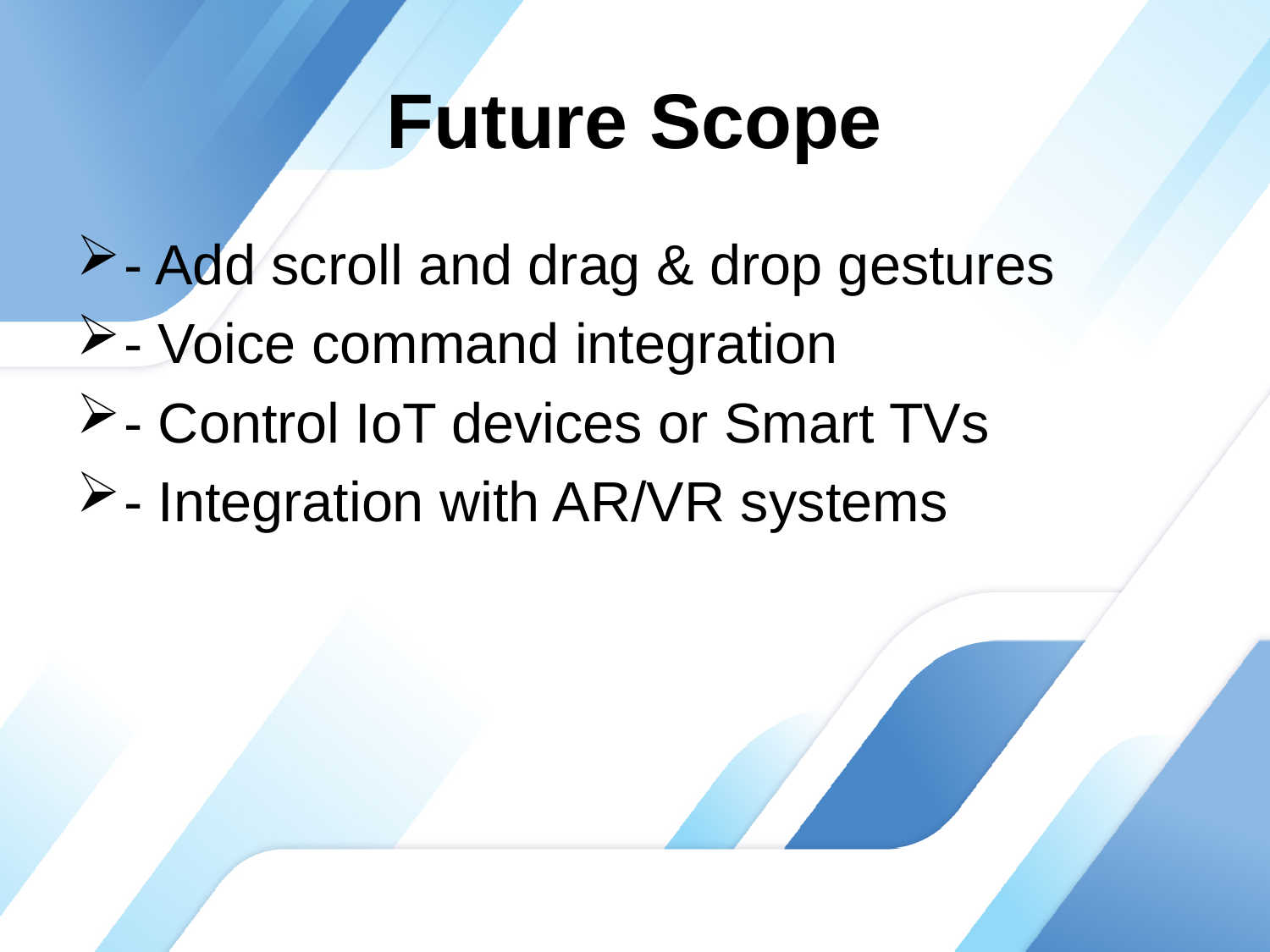

# Future Scope
- Add scroll and drag & drop gestures
- Voice command integration
- Control IoT devices or Smart TVs
- Integration with AR/VR systems